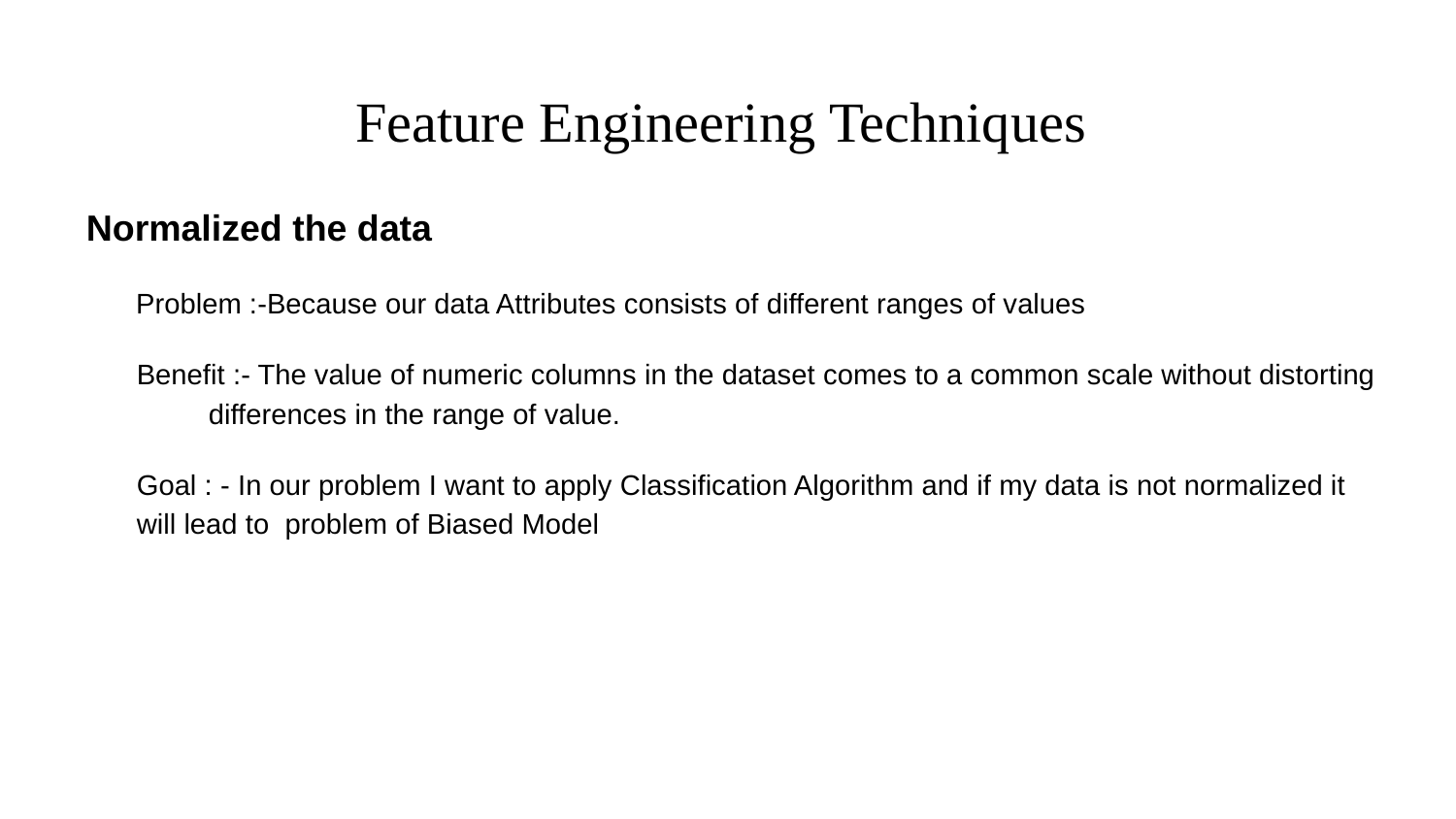

Feature Engineering Techniques
Normalized the data
         Problem :-Because our data Attributes consists of different ranges of values
Benefit :- The value of numeric columns in the dataset comes to a common scale without distorting           differences in the range of value.
Goal : - In our problem I want to apply Classification Algorithm and if my data is not normalized it will lead to  problem of Biased Model